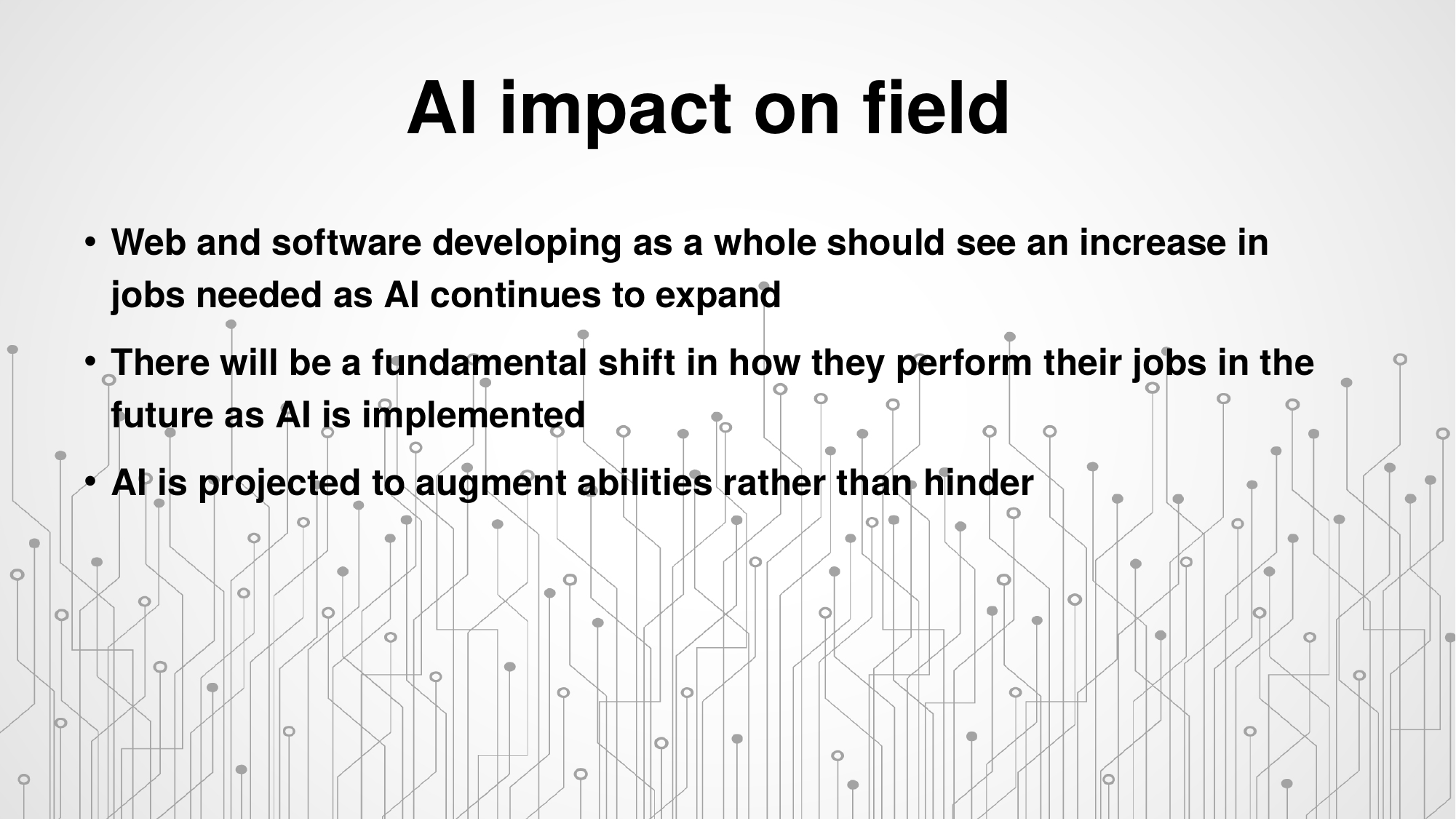

# AI impact on field
Web and software developing as a whole should see an increase in jobs needed as AI continues to expand
There will be a fundamental shift in how they perform their jobs in the future as AI is implemented
AI is projected to augment abilities rather than hinder